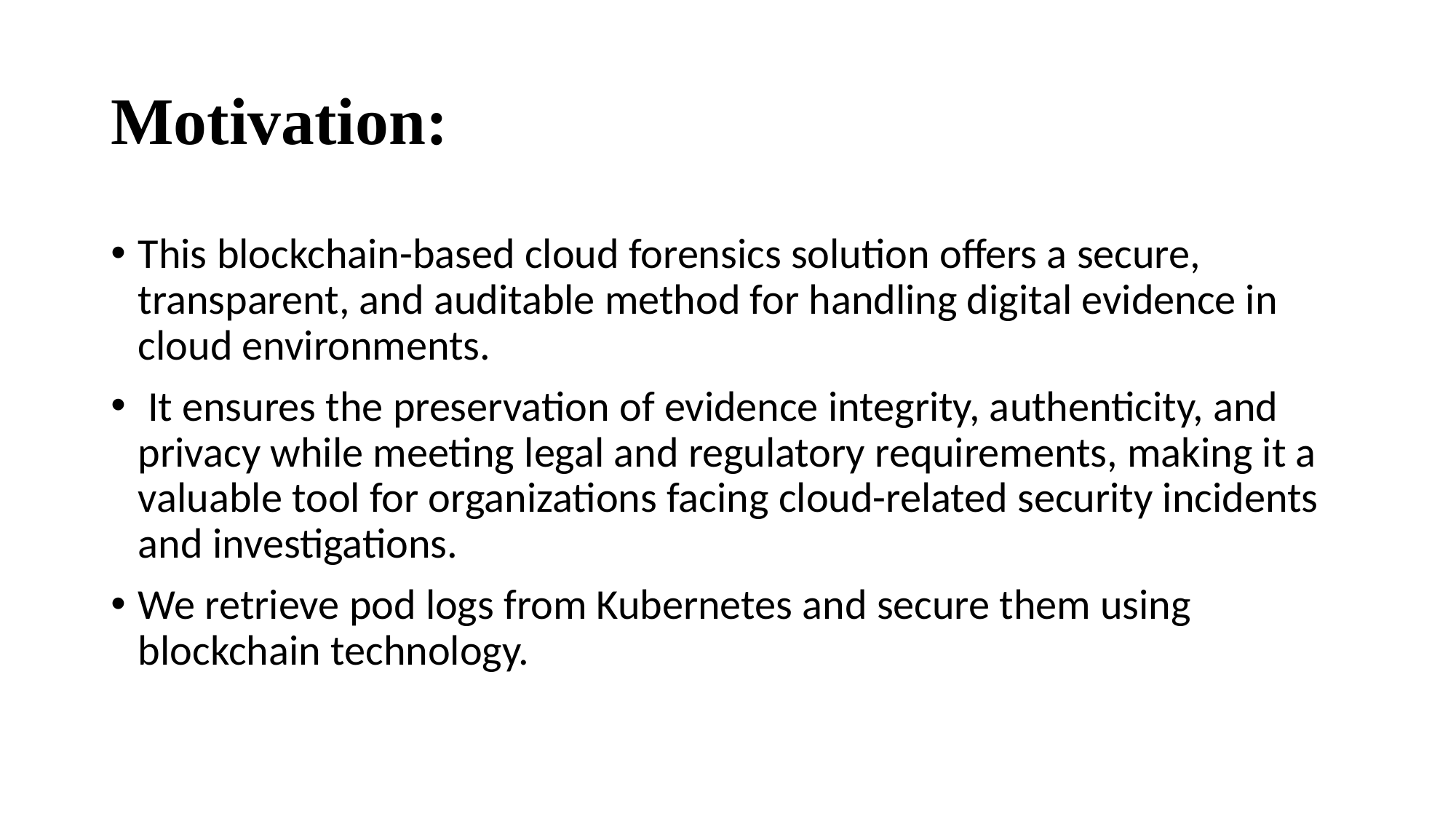

# Motivation:
This blockchain-based cloud forensics solution offers a secure, transparent, and auditable method for handling digital evidence in cloud environments.​
 It ensures the preservation of evidence integrity, authenticity, and privacy while meeting legal and regulatory requirements, making it a valuable tool for organizations facing cloud-related security incidents and investigations.
We retrieve pod logs from Kubernetes and secure them using blockchain technology.